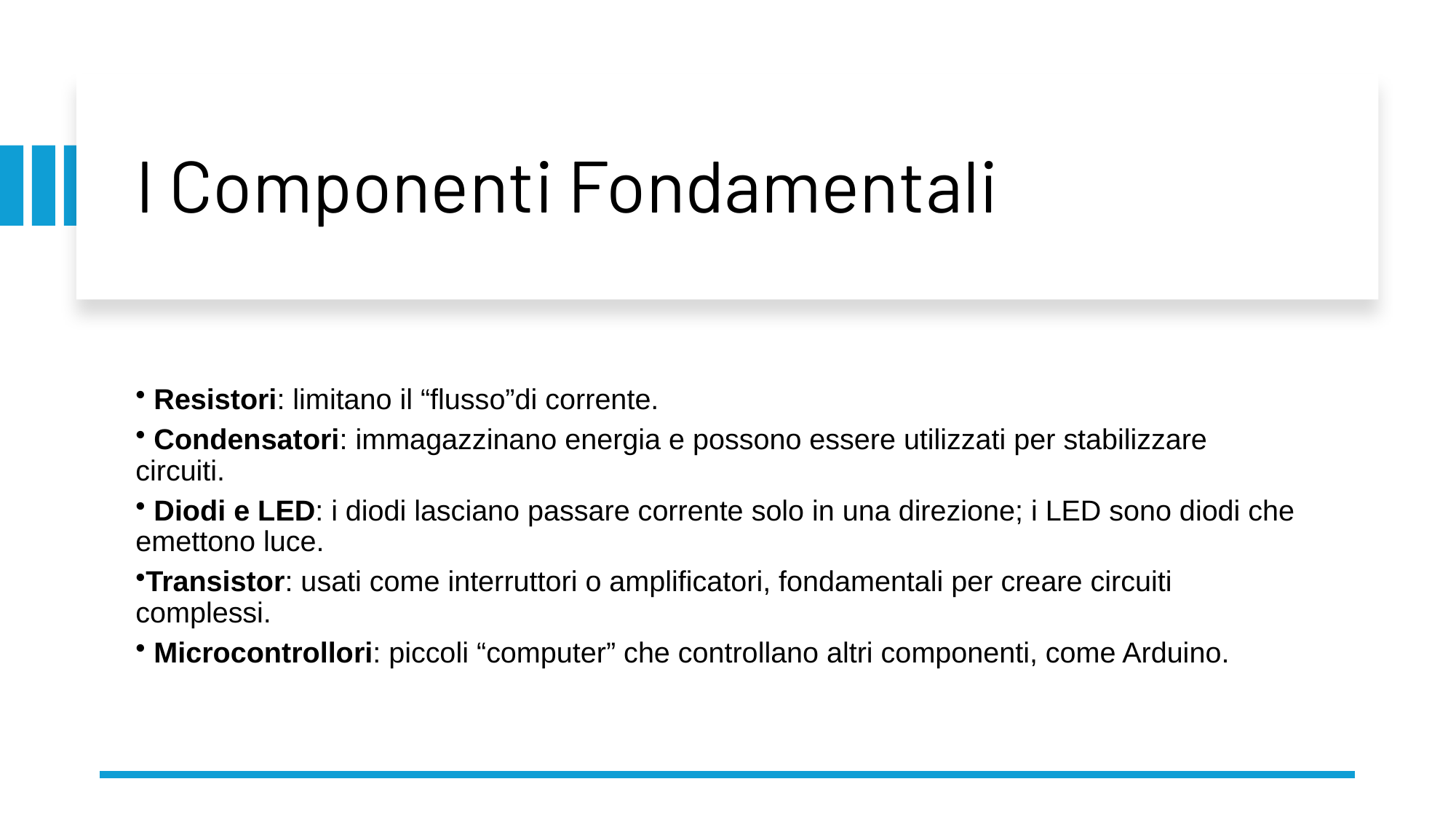

# I Componenti Fondamentali

 Resistori: limitano il “flusso”di corrente.
 Condensatori: immagazzinano energia e possono essere utilizzati per stabilizzare circuiti.
 Diodi e LED: i diodi lasciano passare corrente solo in una direzione; i LED sono diodi che emettono luce.
Transistor: usati come interruttori o amplificatori, fondamentali per creare circuiti complessi.
 Microcontrollori: piccoli “computer” che controllano altri componenti, come Arduino.